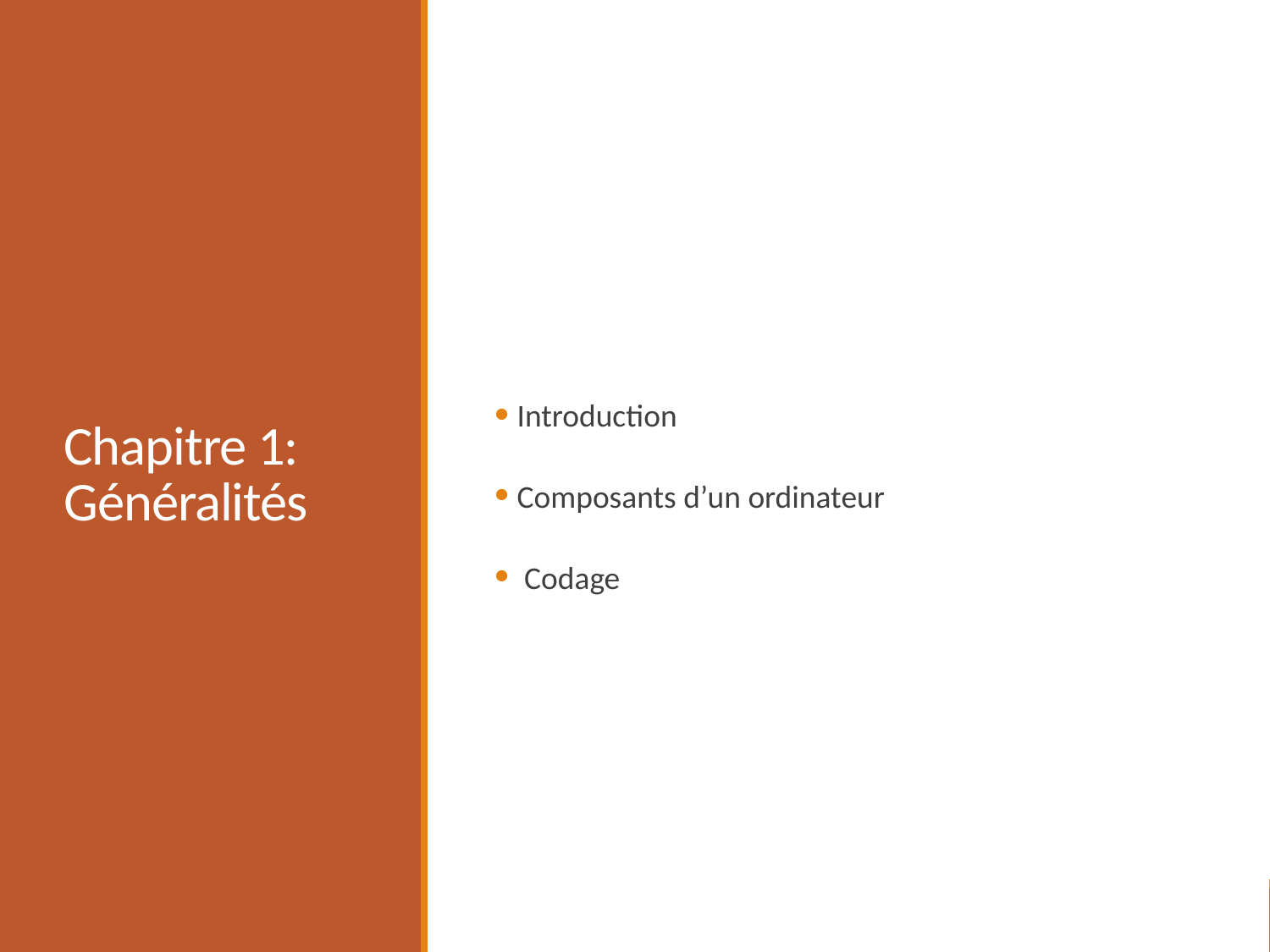

# Chapitre 1: Généralités

 Introduction

 Composants d’un ordinateur

  Codage